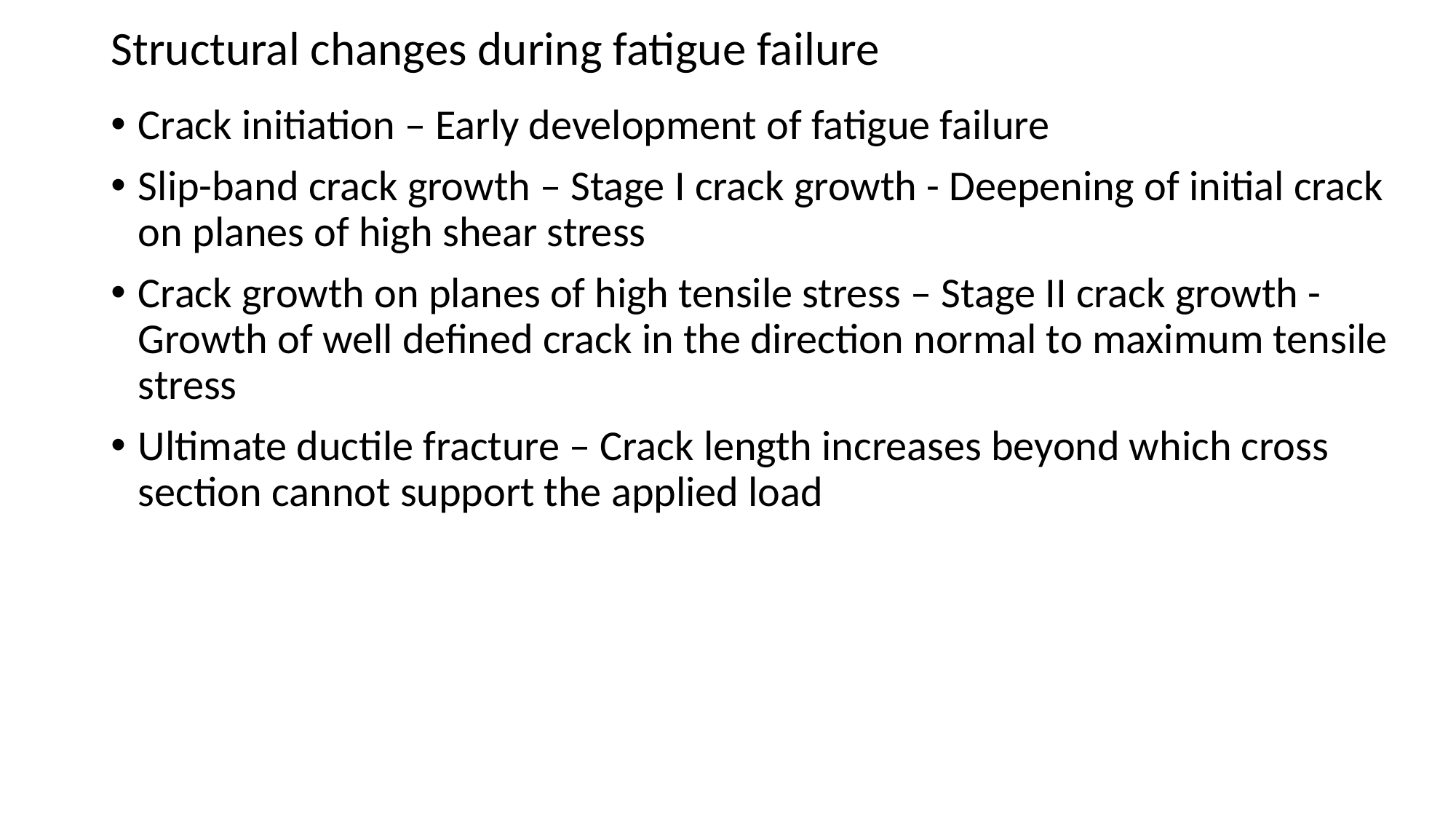

# Structural changes during fatigue failure
Crack initiation – Early development of fatigue failure
Slip-band crack growth – Stage I crack growth - Deepening of initial crack on planes of high shear stress
Crack growth on planes of high tensile stress – Stage II crack growth - Growth of well defined crack in the direction normal to maximum tensile stress
Ultimate ductile fracture – Crack length increases beyond which cross section cannot support the applied load